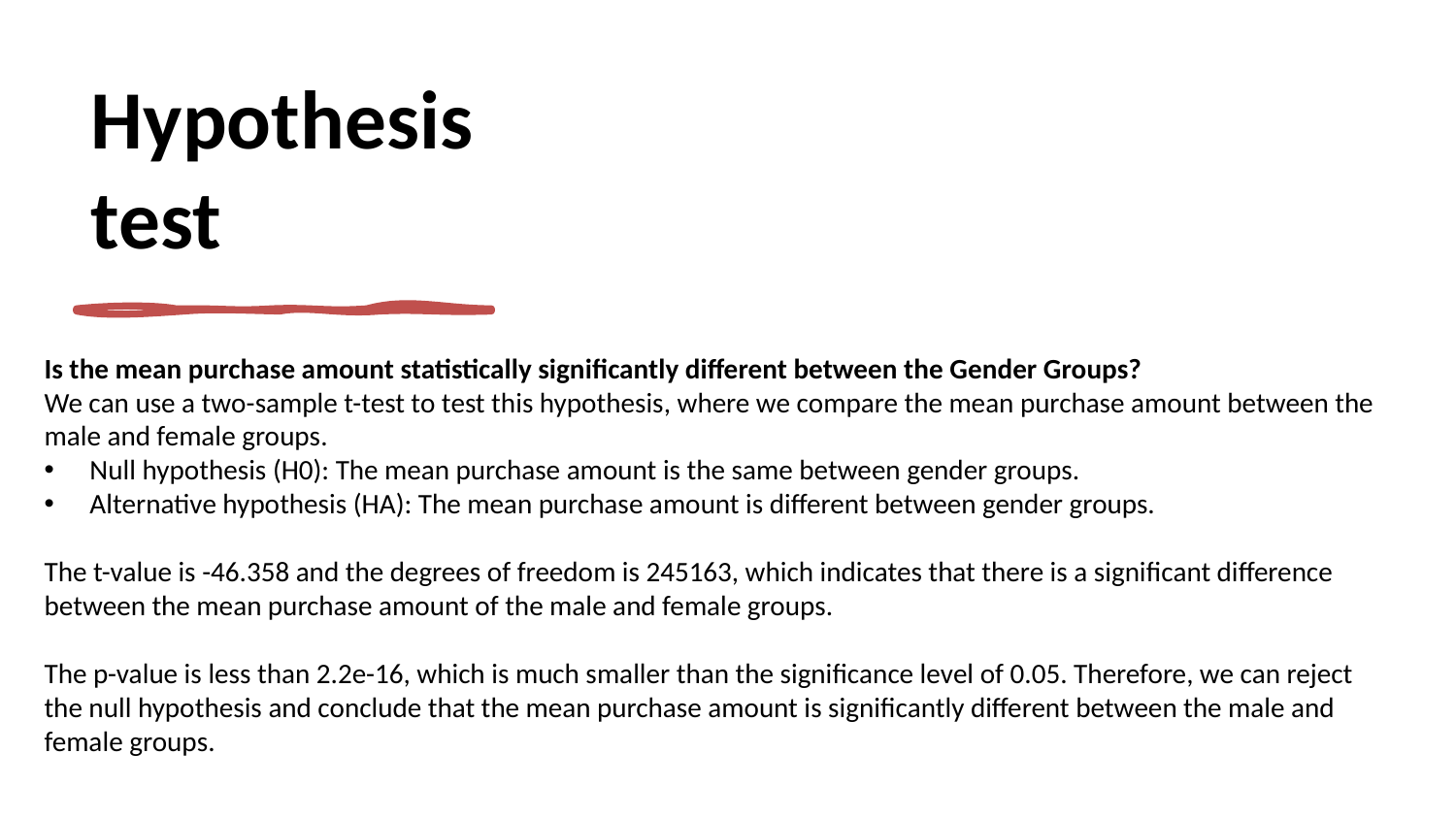

# Hypothesis test

Is the mean purchase amount statistically significantly different between the Gender Groups?
We can use a two-sample t-test to test this hypothesis, where we compare the mean purchase amount between the male and female groups.
Null hypothesis (H0): The mean purchase amount is the same between gender groups.
Alternative hypothesis (HA): The mean purchase amount is different between gender groups.

The t-value is -46.358 and the degrees of freedom is 245163, which indicates that there is a significant difference between the mean purchase amount of the male and female groups.

The p-value is less than 2.2e-16, which is much smaller than the significance level of 0.05. Therefore, we can reject the null hypothesis and conclude that the mean purchase amount is significantly different between the male and female groups.